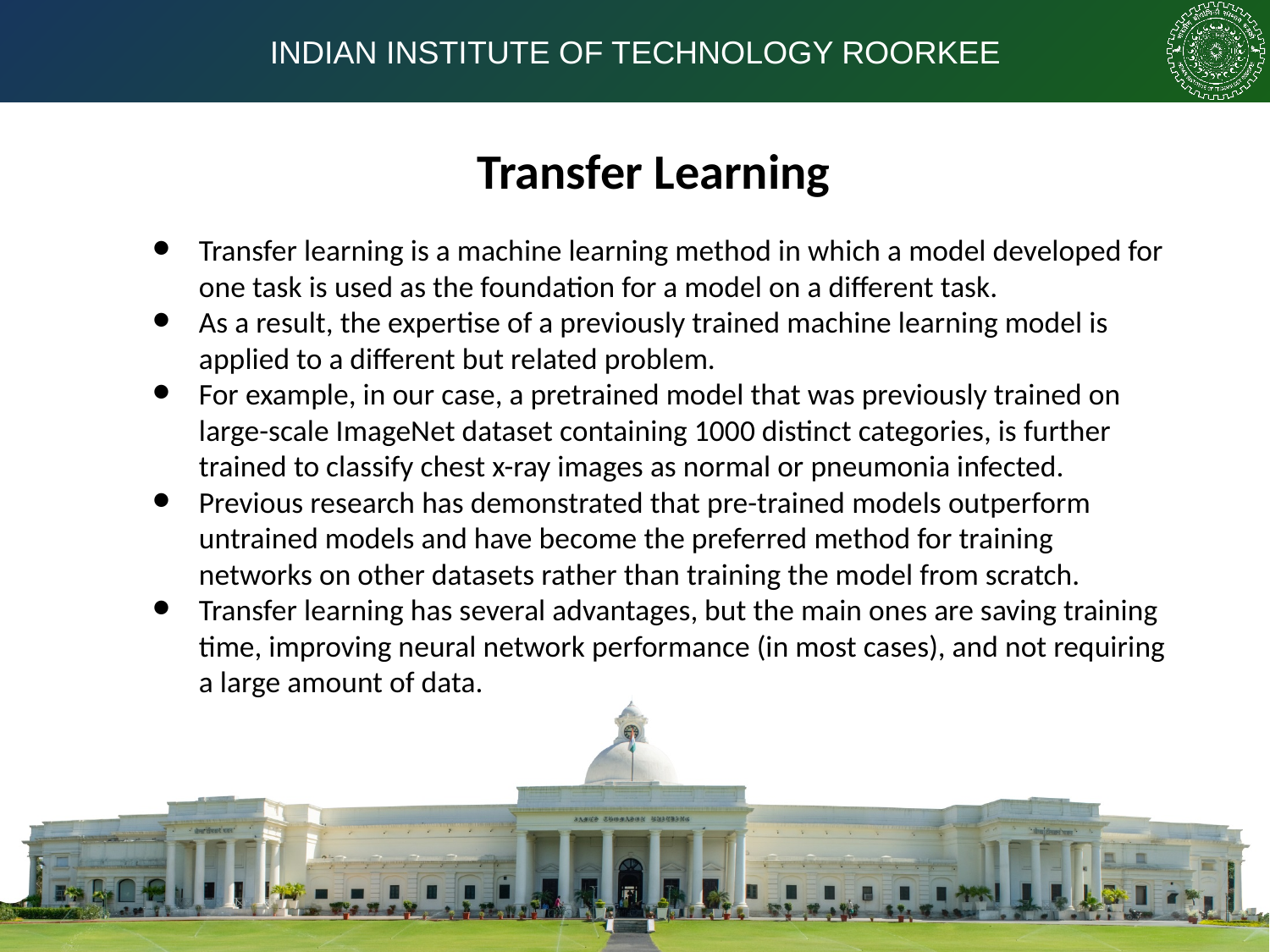

Transfer Learning
Transfer learning is a machine learning method in which a model developed for one task is used as the foundation for a model on a different task.
As a result, the expertise of a previously trained machine learning model is applied to a different but related problem.
For example, in our case, a pretrained model that was previously trained on large-scale ImageNet dataset containing 1000 distinct categories, is further trained to classify chest x-ray images as normal or pneumonia infected.
Previous research has demonstrated that pre-trained models outperform untrained models and have become the preferred method for training networks on other datasets rather than training the model from scratch.
Transfer learning has several advantages, but the main ones are saving training time, improving neural network performance (in most cases), and not requiring a large amount of data.